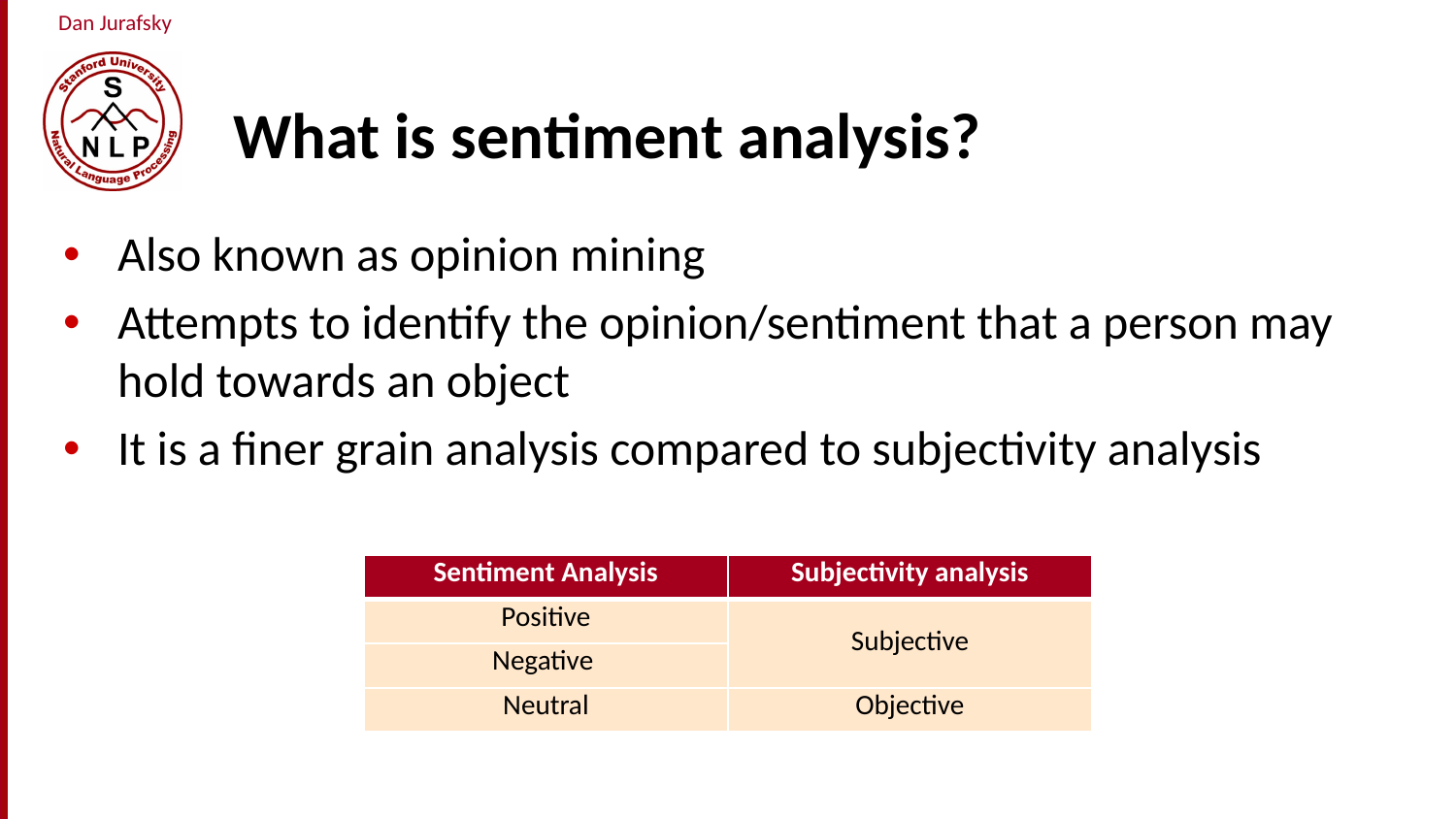

# What is sentiment analysis?
Also known as opinion mining
Attempts to identify the opinion/sentiment that a person may hold towards an object
It is a finer grain analysis compared to subjectivity analysis
| Sentiment Analysis | Subjectivity analysis |
| --- | --- |
| Positive | Subjective |
| Negative |  |
| Neutral | Objective |